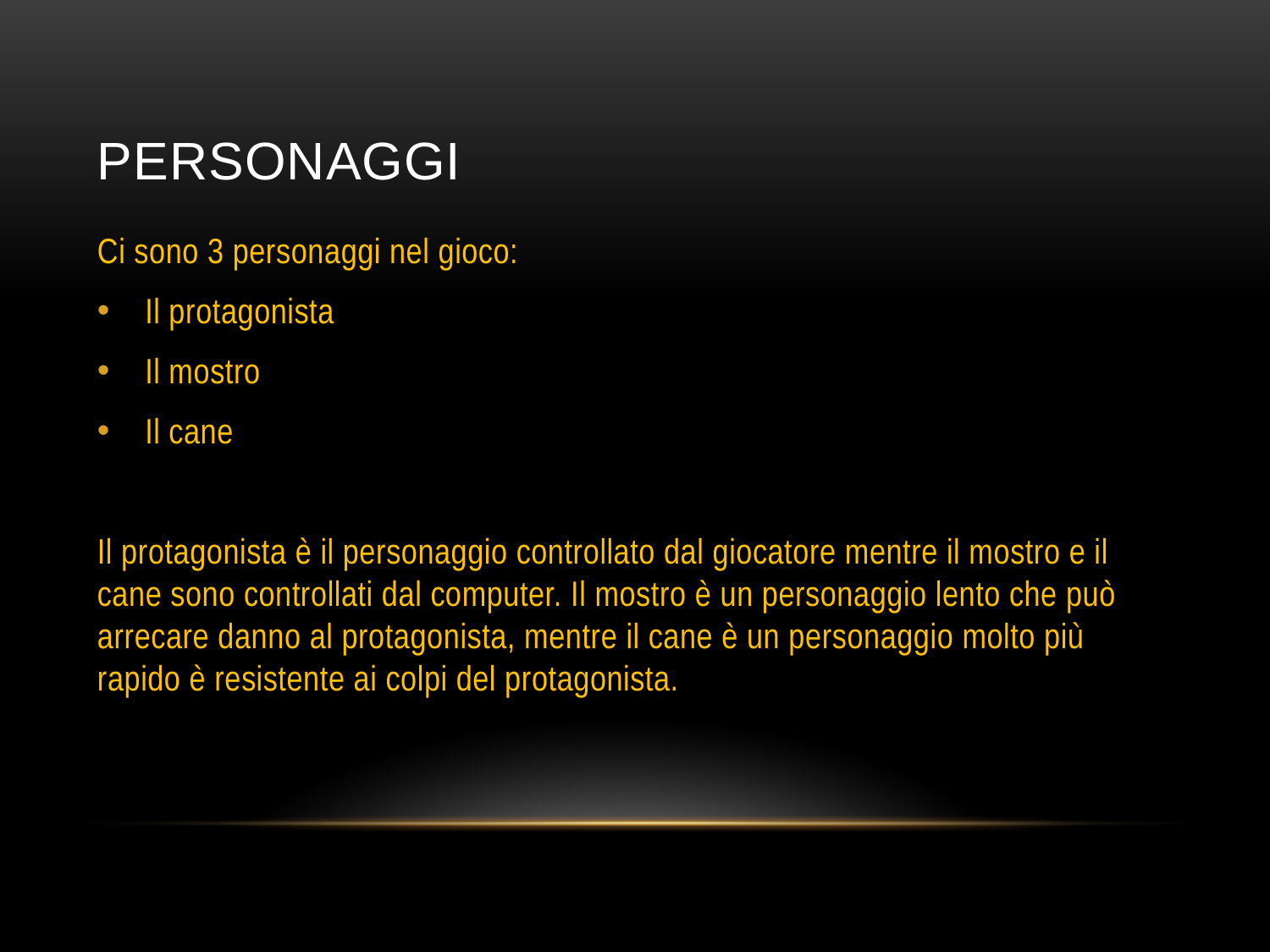

# PERSONAGGI
Ci sono 3 personaggi nel gioco:
Il protagonista
Il mostro
Il cane

Il protagonista è il personaggio controllato dal giocatore mentre il mostro e il cane sono controllati dal computer. Il mostro è un personaggio lento che può arrecare danno al protagonista, mentre il cane è un personaggio molto più rapido è resistente ai colpi del protagonista.